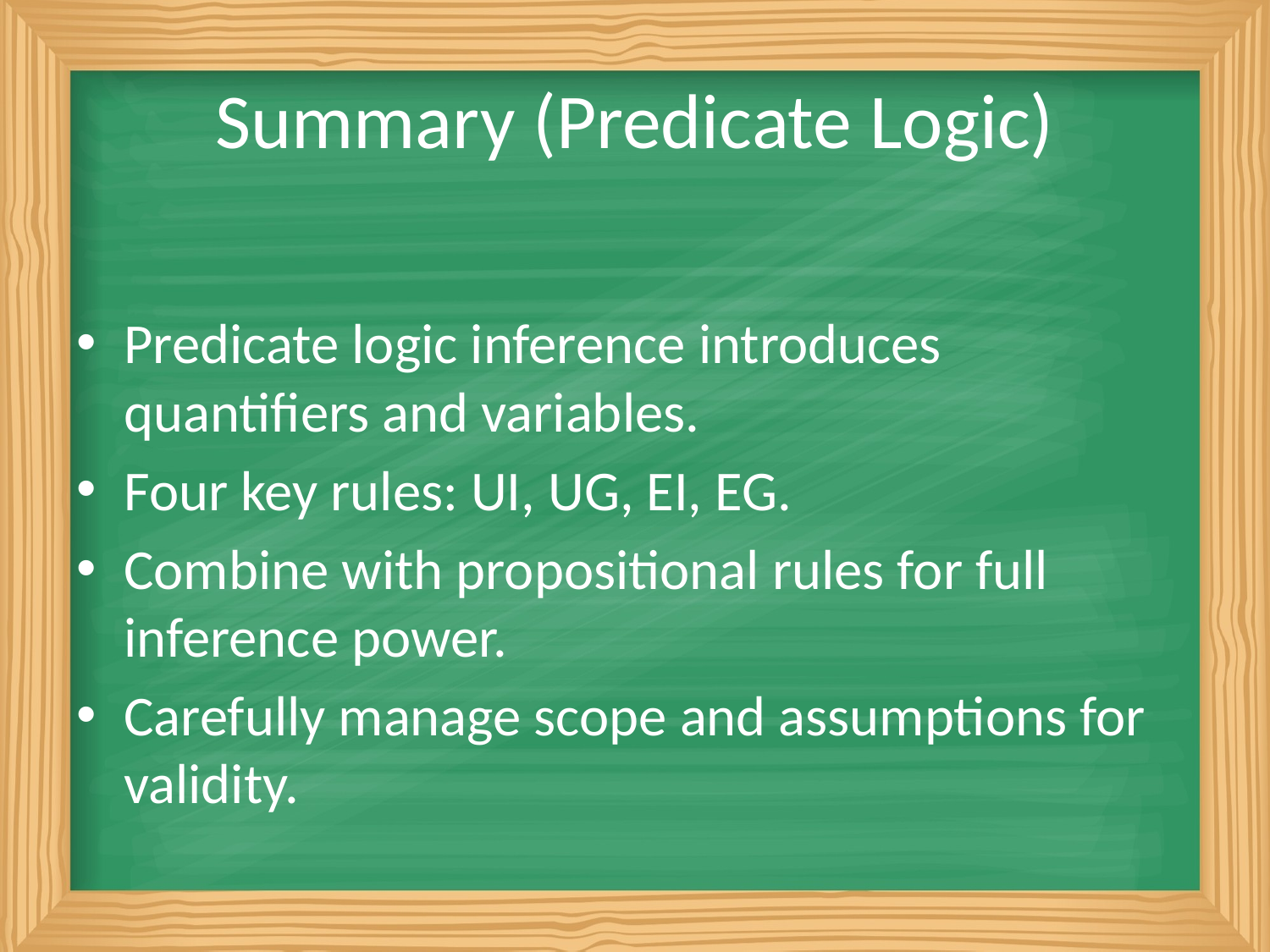

# Summary (Predicate Logic)

Predicate logic inference introduces quantifiers and variables.
Four key rules: UI, UG, EI, EG.
Combine with propositional rules for full inference power.
Carefully manage scope and assumptions for validity.